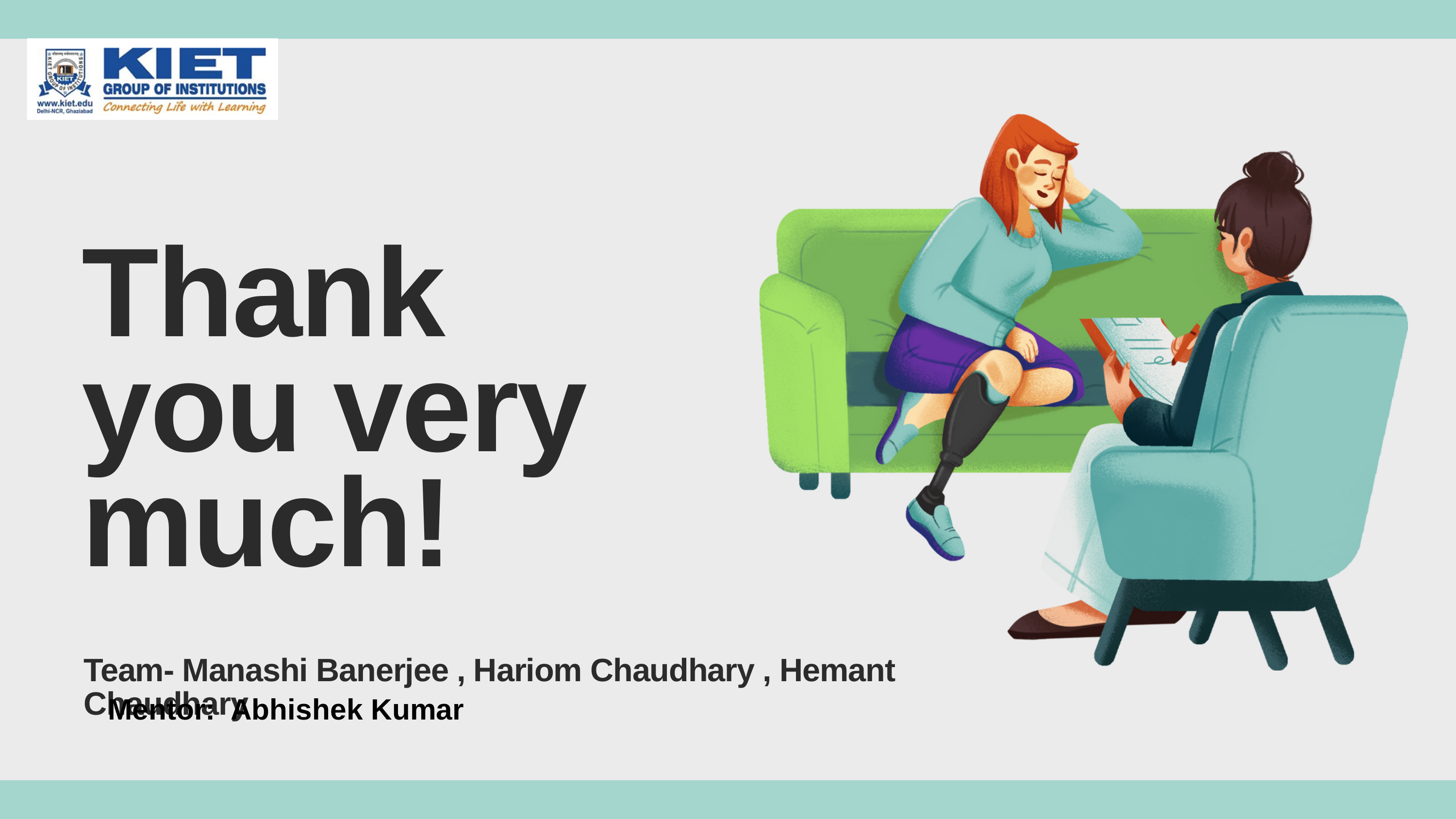

Thank you very much!
Team- Manashi Banerjee , Hariom Chaudhary , Hemant Chaudhary
  Mentor:  Abhishek Kumar